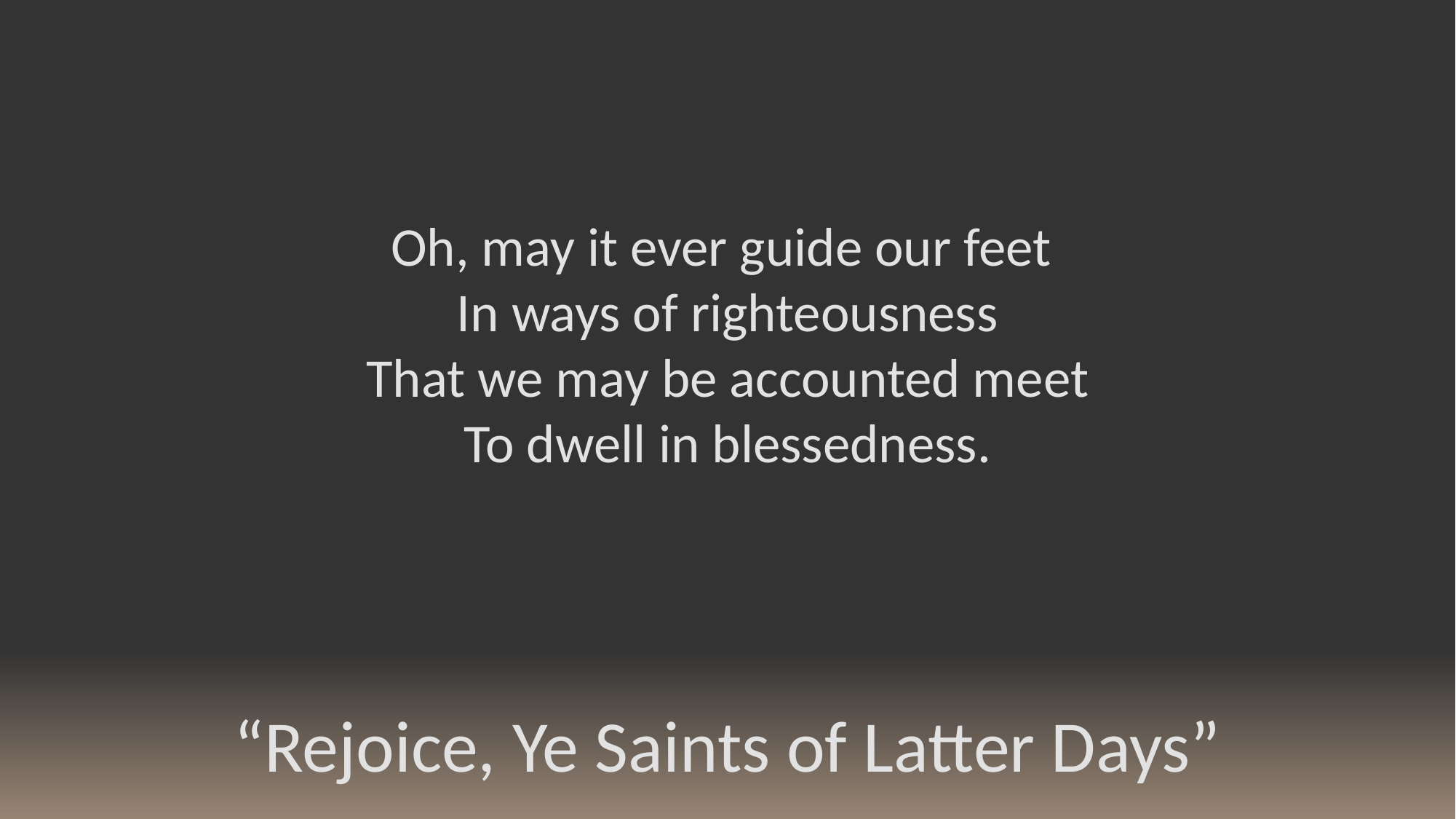

Oh, may it ever guide our feet
In ways of righteousness
That we may be accounted meet
To dwell in blessedness.

“Rejoice, Ye Saints of Latter Days”